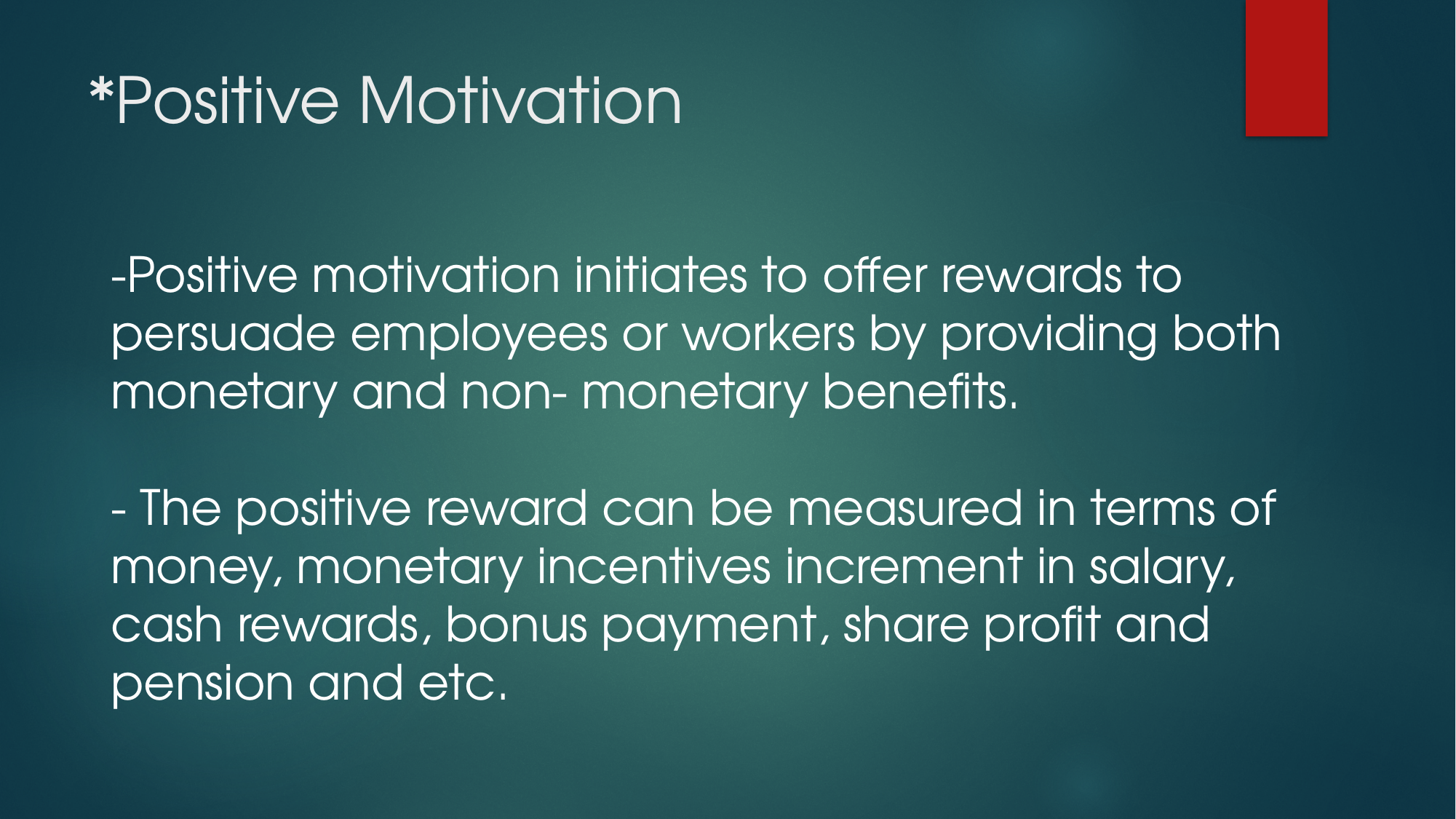

# *Positive Motivation
-Positive motivation initiates to offer rewards to persuade employees or workers by providing both monetary and non- monetary benefits.

- The positive reward can be measured in terms of money, monetary incentives increment in salary, cash rewards, bonus payment, share profit and pension and etc.